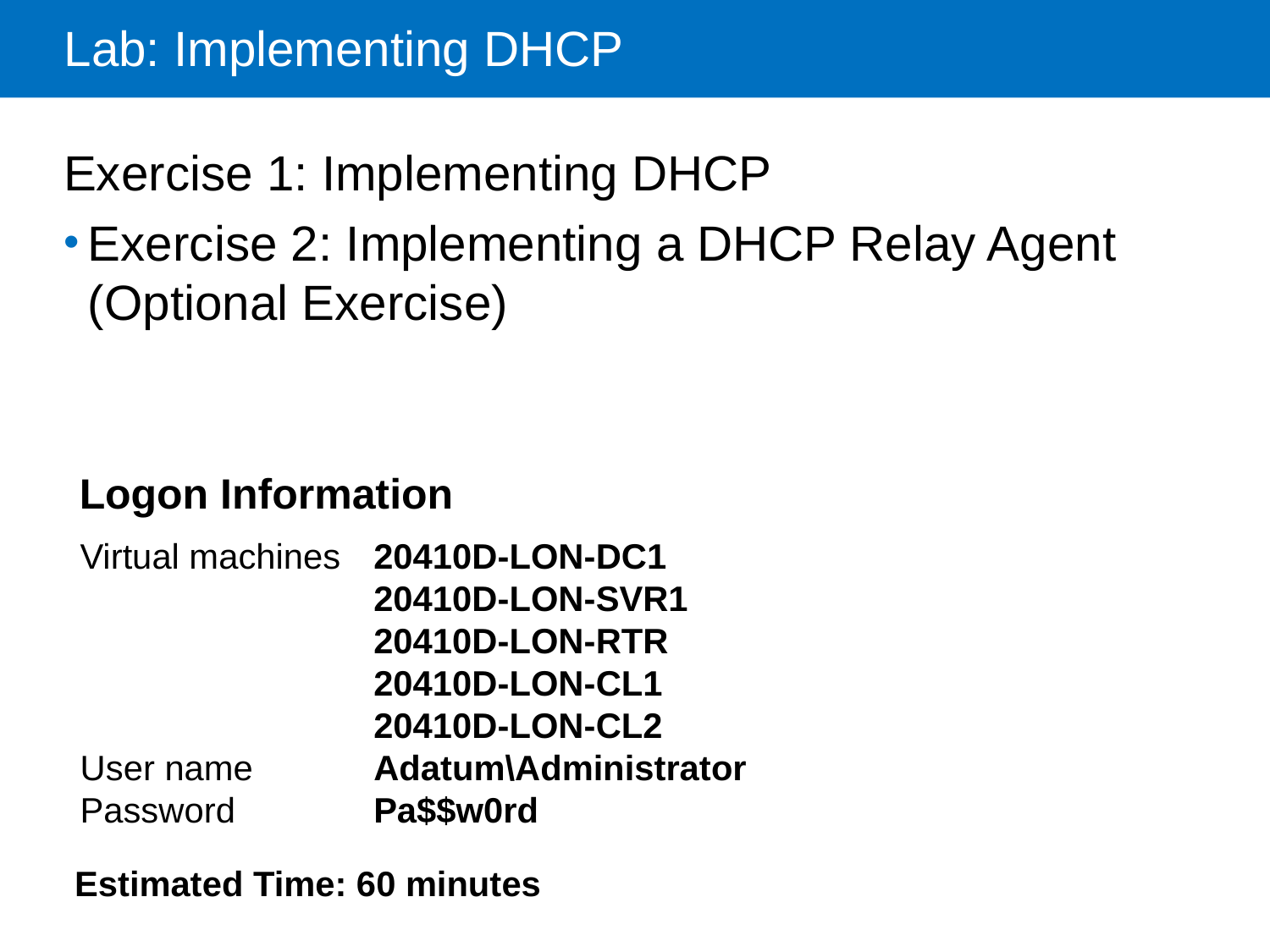

# Lab: Implementing DHCP
Exercise 1: Implementing DHCP
Exercise 2: Implementing a DHCP Relay Agent (Optional Exercise)
Logon Information
Virtual machines	20410D‑LON‑DC1
	20410D‑LON‑SVR1
	20410D‑LON‑RTR
	20410D‑LON‑CL1
	20410D‑LON‑CL2
User name	Adatum\Administrator
Password	Pa$$w0rd
Estimated Time: 60 minutes